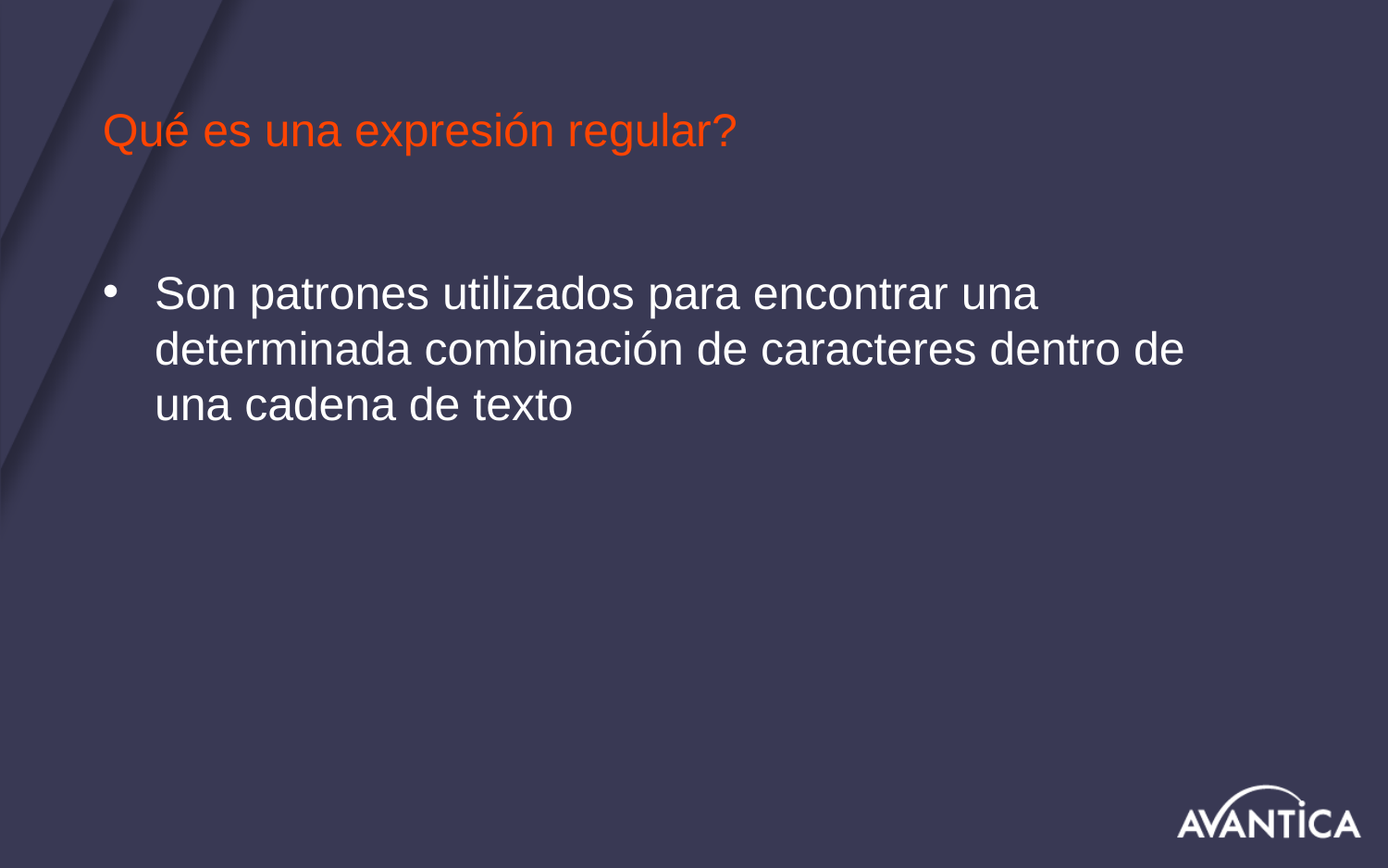

# Qué es una expresión regular?
Son patrones utilizados para encontrar una determinada combinación de caracteres dentro de una cadena de texto